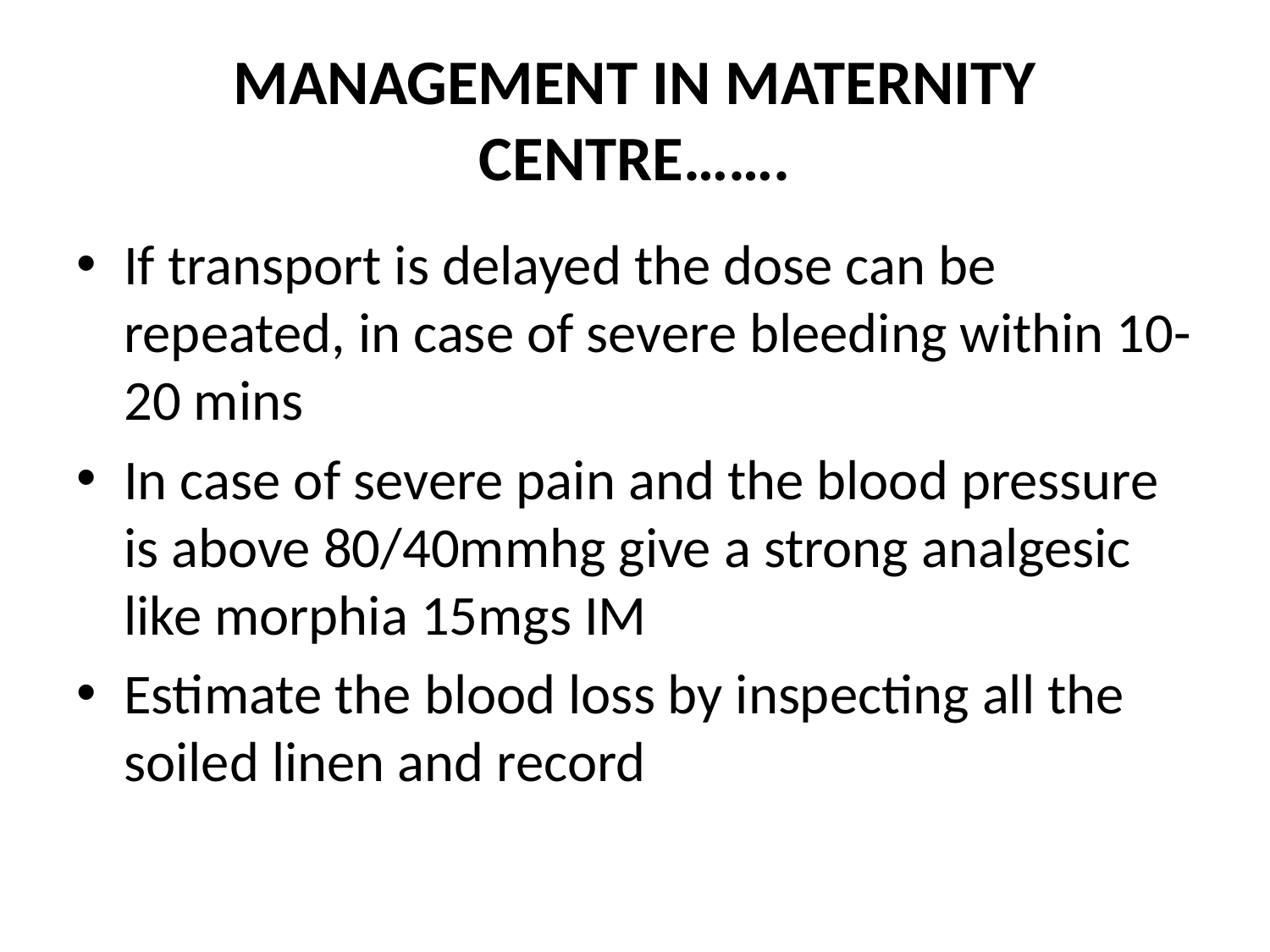

# MANAGEMENT IN MATERNITY CENTRE…….
If transport is delayed the dose can be repeated, in case of severe bleeding within 10-20 mins
In case of severe pain and the blood pressure is above 80/40mmhg give a strong analgesic like morphia 15mgs IM
Estimate the blood loss by inspecting all the soiled linen and record